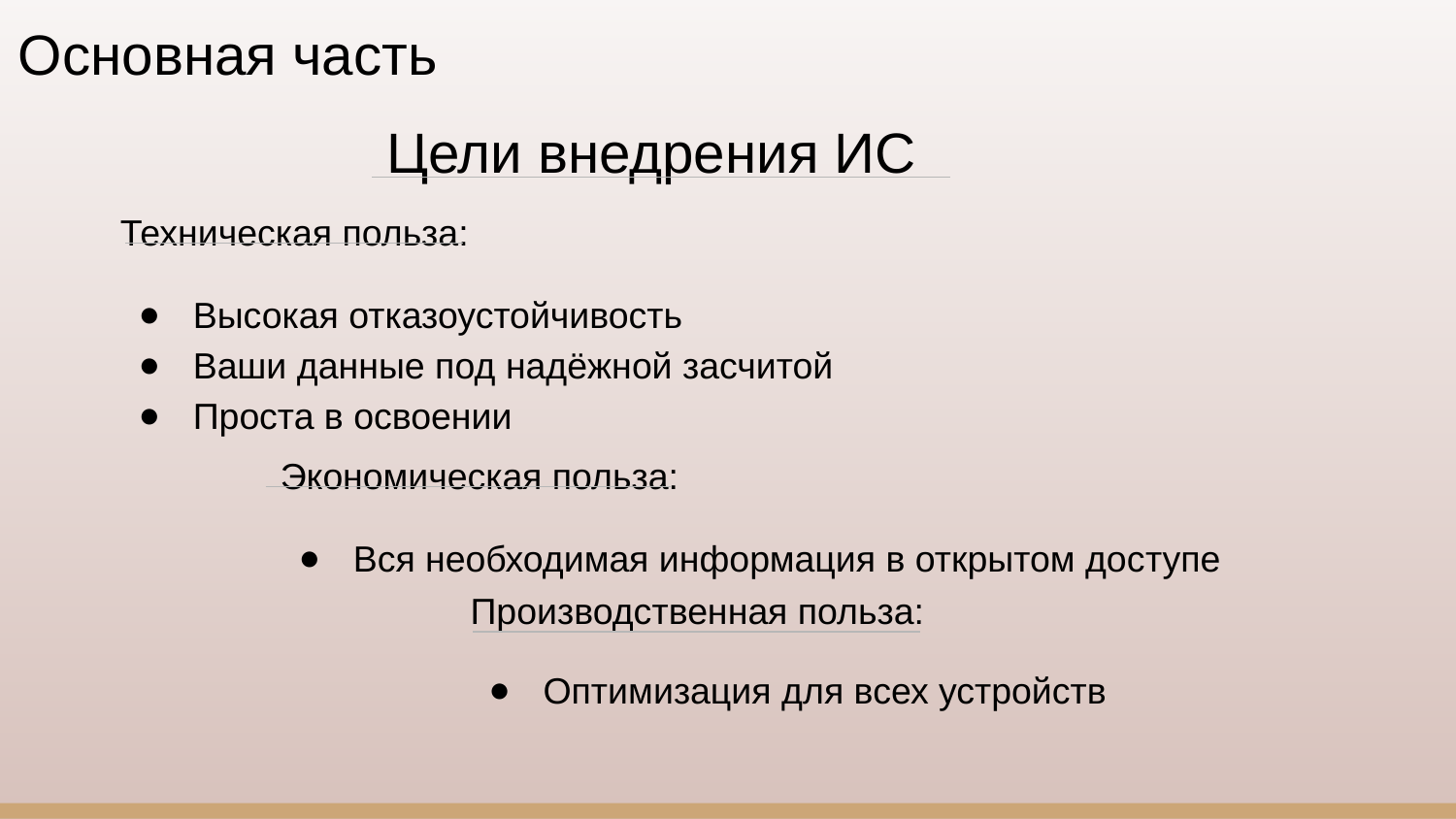

Основная часть
# Цели внедрения ИС
Техническая польза:
Высокая отказоустойчивость
Ваши данные под надёжной засчитой
Проста в освоении

Экономическая польза:
Вся необходимая информация в открытом доступе
Производственная польза:
Оптимизация для всех устройств